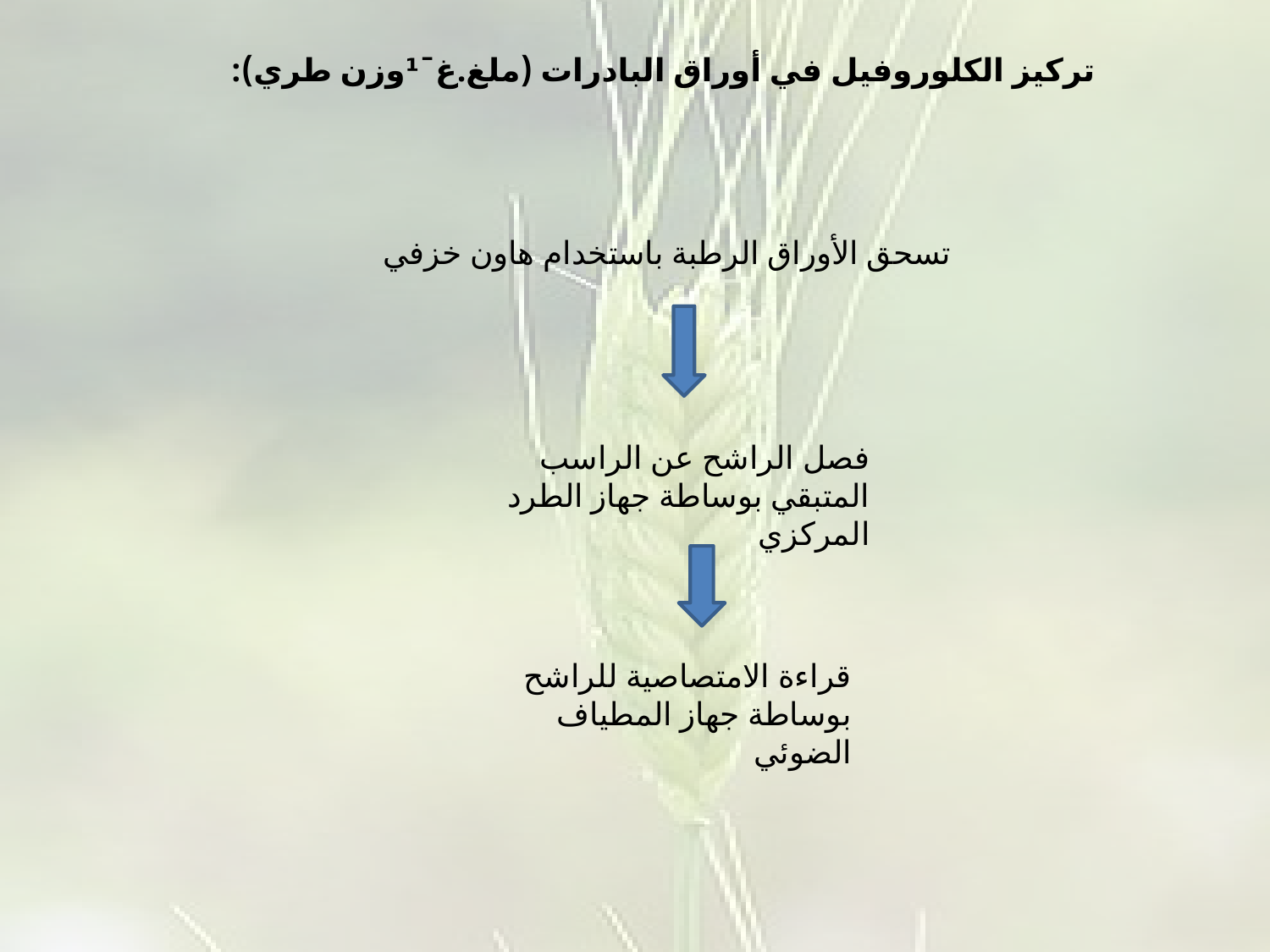

تركيز الكلوروفيل في أوراق البادرات (ملغ.غˉ¹وزن طري):
تسحق الأوراق الرطبة باستخدام هاون خزفي

فصل الراشح عن الراسب المتبقي بوساطة جهاز الطرد المركزي

قراءة الامتصاصية للراشح
بوساطة جهاز المطياف الضوئي